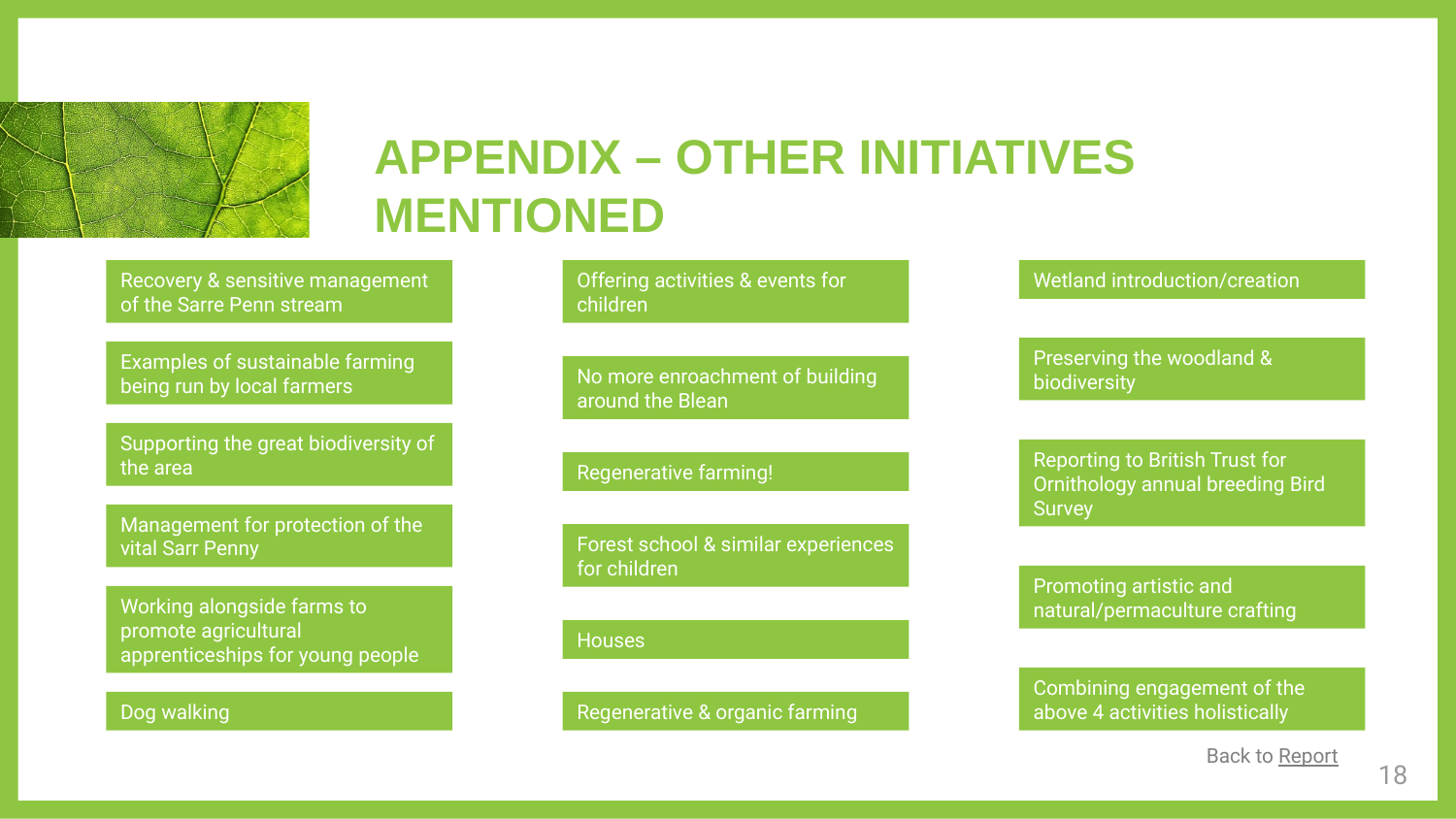

# APPENDIX – OTHER INITIATIVES MENTIONED
Recovery & sensitive management of the Sarre Penn stream
Offering activities & events for children
Wetland introduction/creation
Preserving the woodland & biodiversity
Examples of sustainable farming being run by local farmers
No more enroachment of building around the Blean
Supporting the great biodiversity of the area
Reporting to British Trust for Ornithology annual breeding Bird Survey
Regenerative farming!
Management for protection of the vital Sarr Penny
Forest school & similar experiences for children
Promoting artistic and natural/permaculture crafting
Working alongside farms to promote agricultural apprenticeships for young people
Houses
Combining engagement of the above 4 activities holistically
Regenerative & organic farming
Dog walking
Back to Report
18